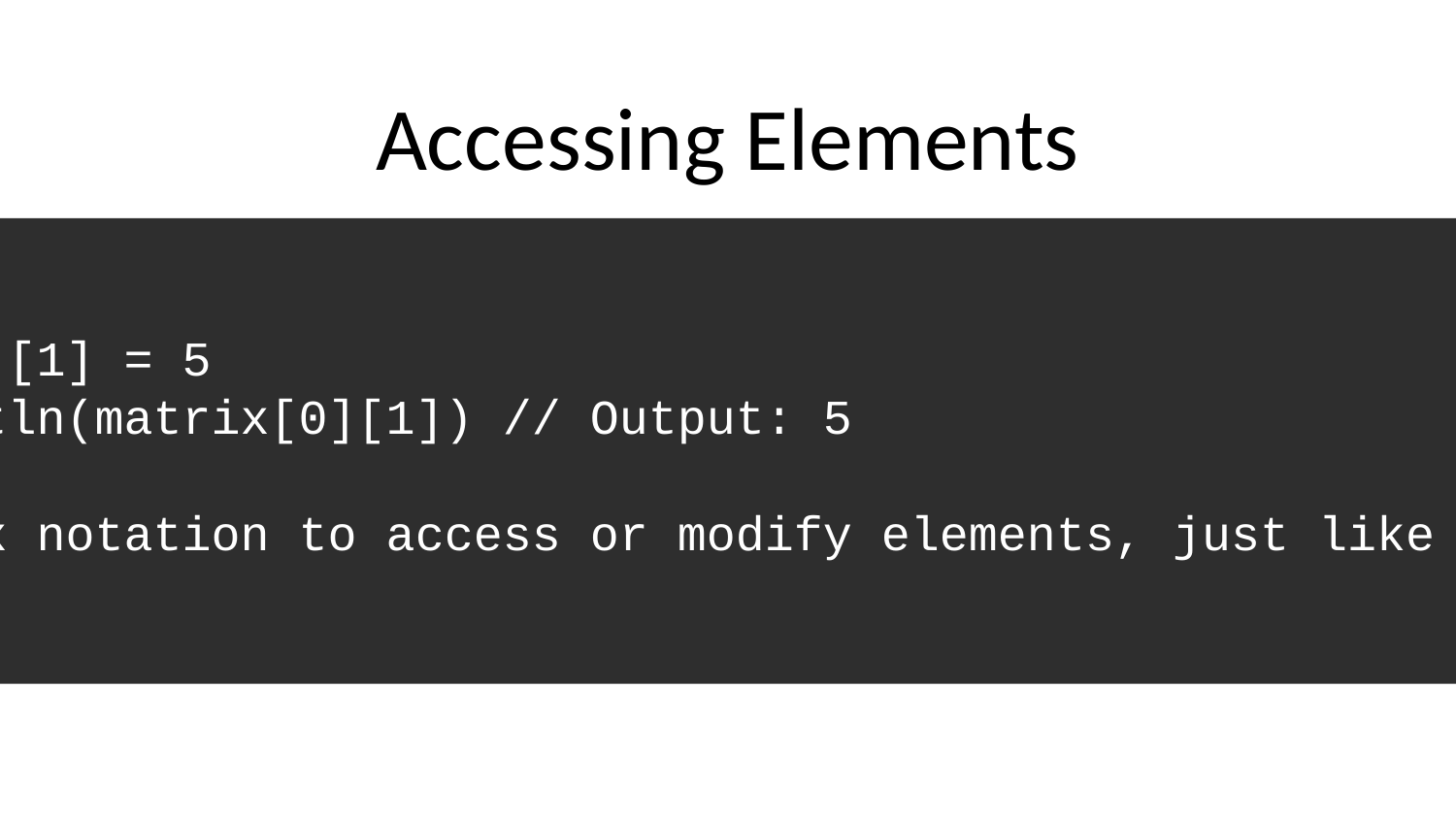

# Accessing Elements

```go
matrix[0][1] = 5
fmt.Println(matrix[0][1]) // Output: 5
```
Use index notation to access or modify elements, just like a 2D array.